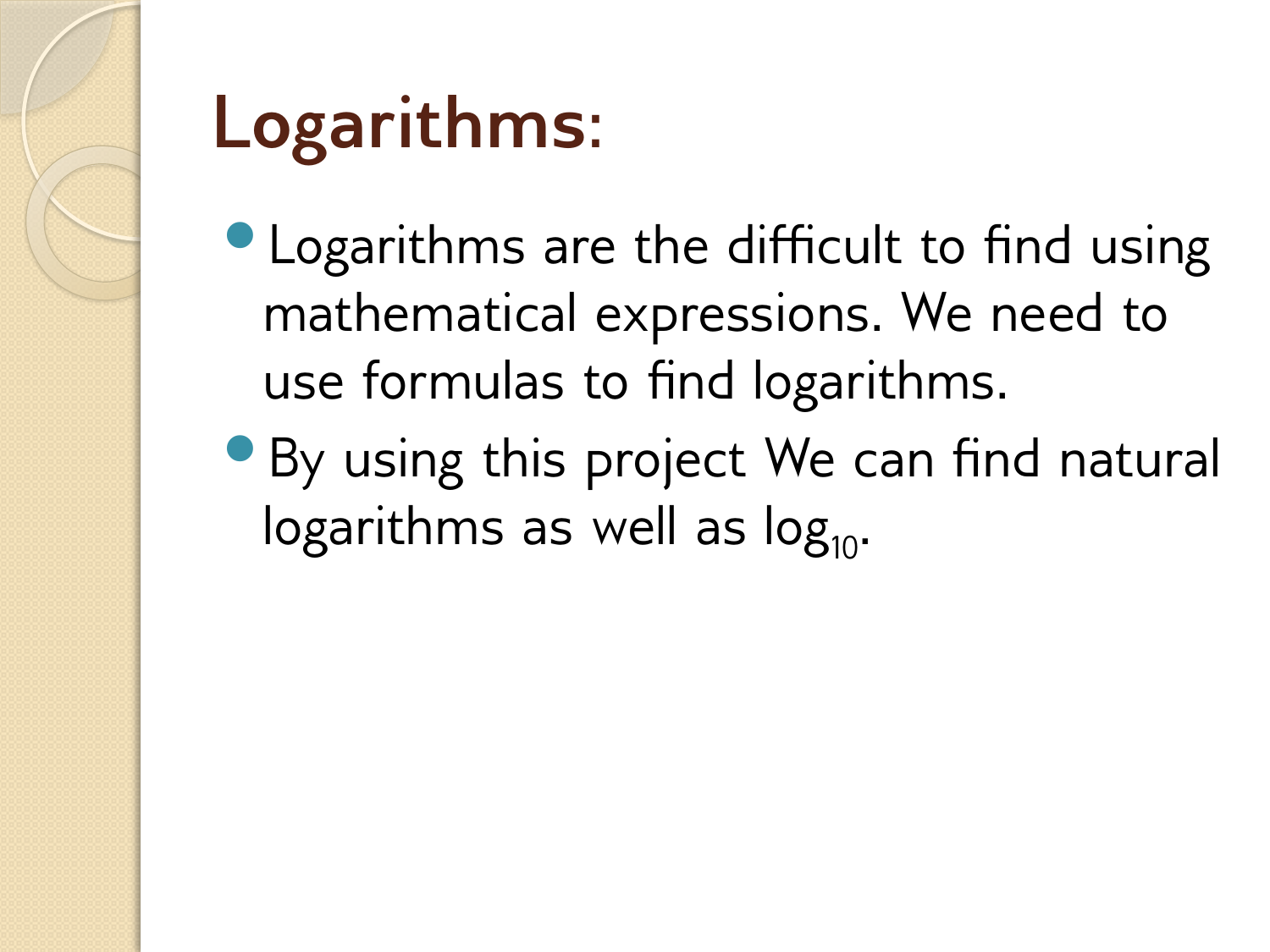

# Logarithms:
Logarithms are the difficult to find using mathematical expressions. We need to use formulas to find logarithms.
By using this project We can find natural logarithms as well as log10.